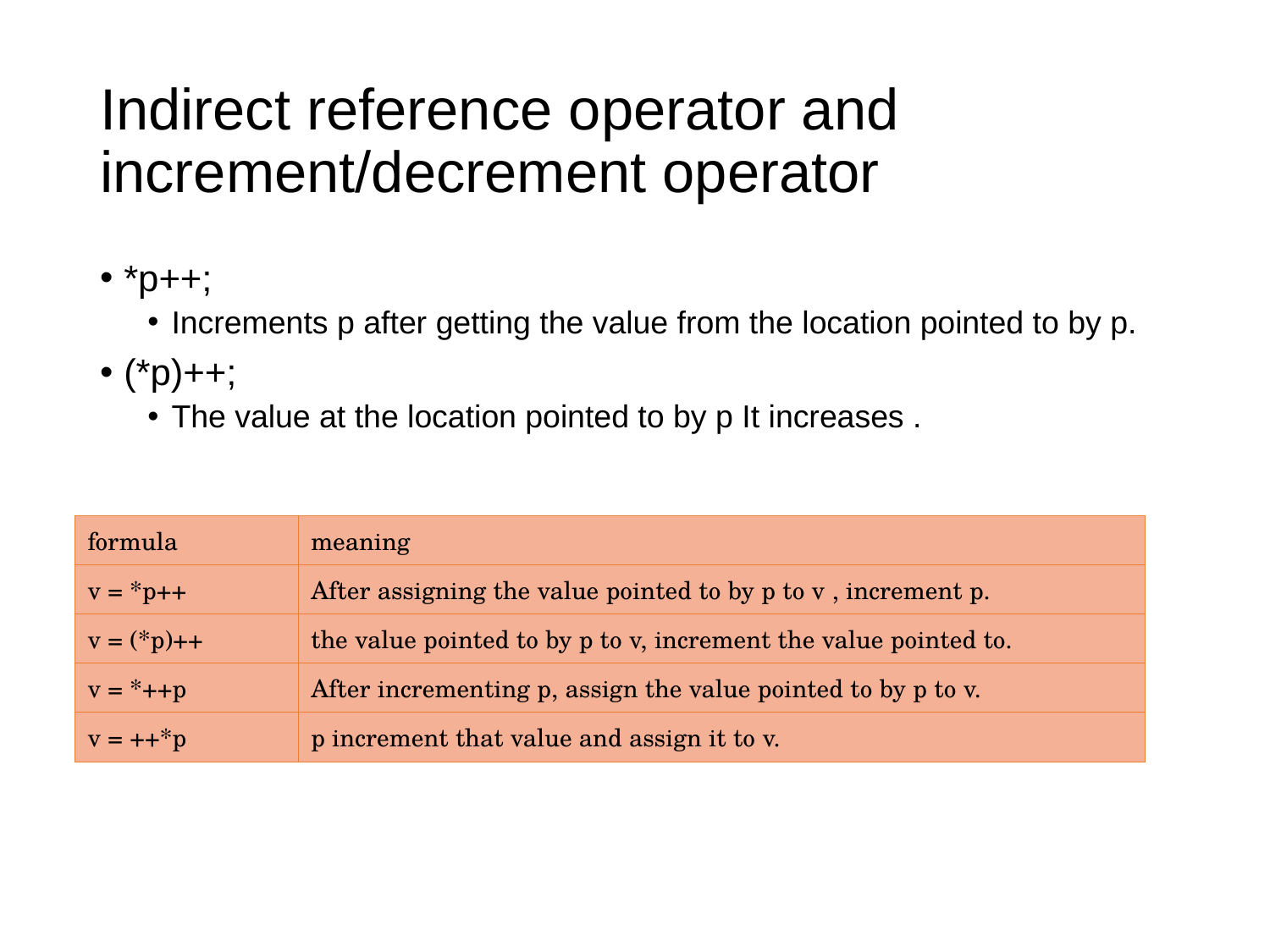

# Indirect reference operator and increment/decrement operator
*p++;
Increments p after getting the value from the location pointed to by p.
(*p)++;
The value at the location pointed to by p It increases .

| formula | meaning |
| --- | --- |
| v = \*p++ | After assigning the value pointed to by p to v , increment p. |
| v = (\*p)++ | the value pointed to by p to v, increment the value pointed to. |
| v = \*++p | After incrementing p, assign the value pointed to by p to v. |
| v = ++\*p | p increment that value and assign it to v. |